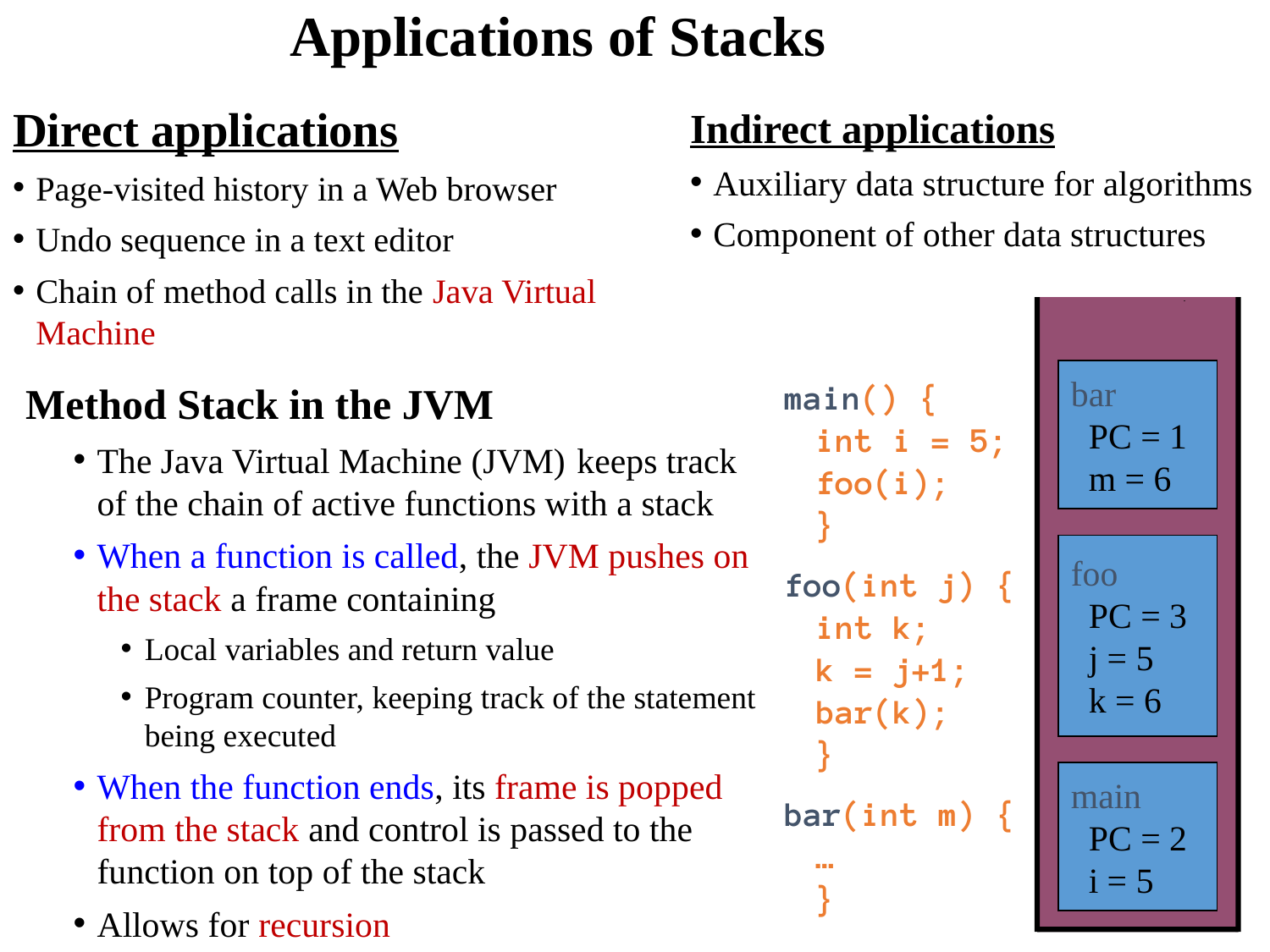

# Applications of Stacks
Direct applications
Page-visited history in a Web browser
Undo sequence in a text editor
Chain of method calls in the Java Virtual Machine
Indirect applications
Auxiliary data structure for algorithms
Component of other data structures

bar
  PC = 1
  m = 6
main() {
	int i = 5;
	foo(i);
	}
foo(int j) {
	int k;
	k = j+1;
	bar(k);
	}
bar(int m) {
	…
	}
Method Stack in the JVM
The Java Virtual Machine (JVM) keeps track of the chain of active functions with a stack
When a function is called, the JVM pushes on the stack a frame containing
Local variables and return value
Program counter, keeping track of the statement being executed
When the function ends, its frame is popped from the stack and control is passed to the function on top of the stack
Allows for recursion

foo
  PC = 3
  j = 5
  k = 6

main
  PC = 2
  i = 5